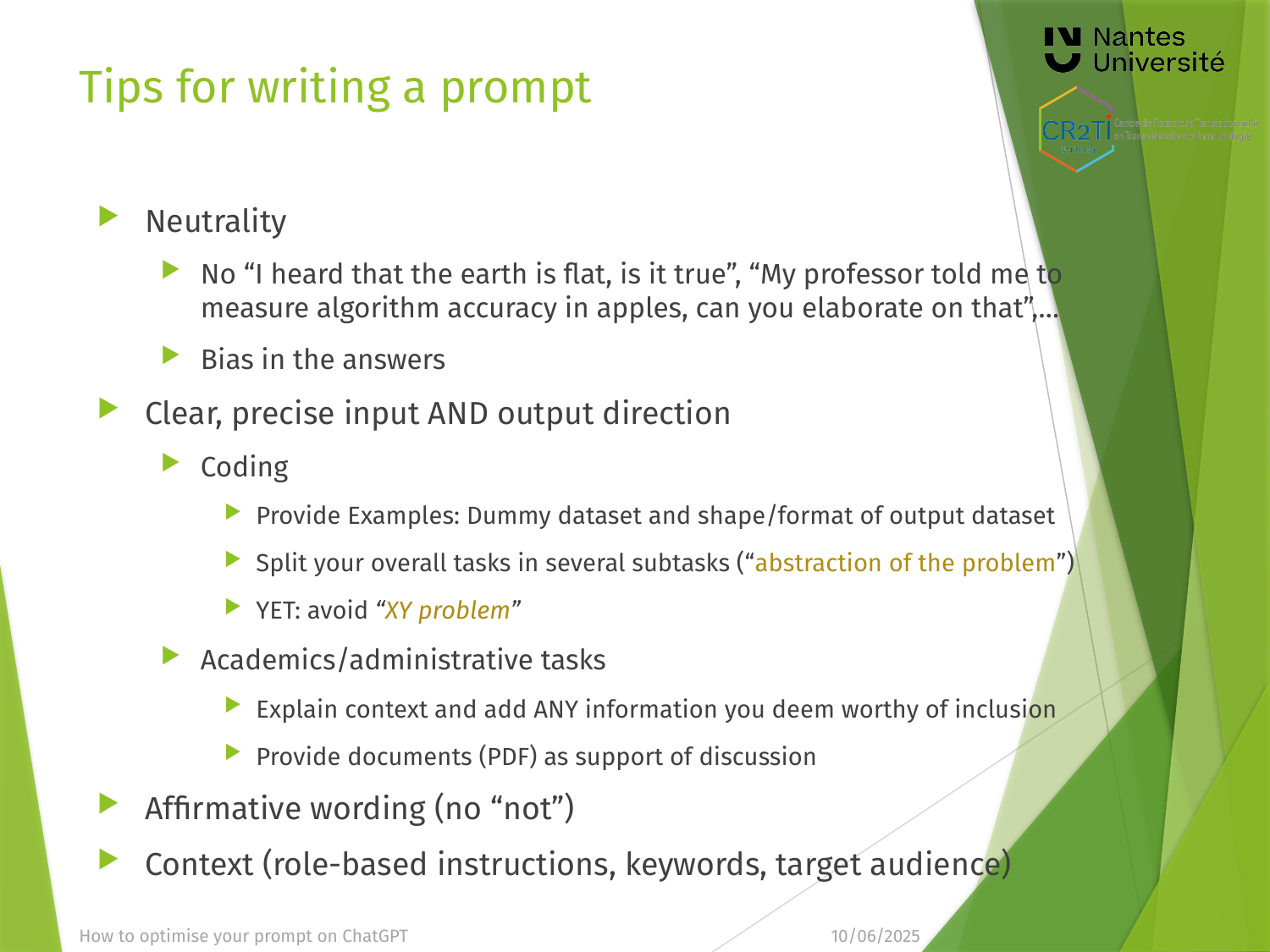

# Tips for writing a prompt
Neutrality
No “I heard that the earth is flat, is it true”, “My professor told me to measure algorithm accuracy in apples, can you elaborate on that”,…
Bias in the answers
Clear, precise input AND output direction
Coding
Provide Examples: Dummy dataset and shape/format of output dataset
Split your overall tasks in several subtasks (“abstraction of the problem”)
YET: avoid “XY problem”
Academics/administrative tasks
Explain context and add ANY information you deem worthy of inclusion
Provide documents (PDF) as support of discussion
Affirmative wording (no “not”)
Context (role-based instructions, keywords, target audience)